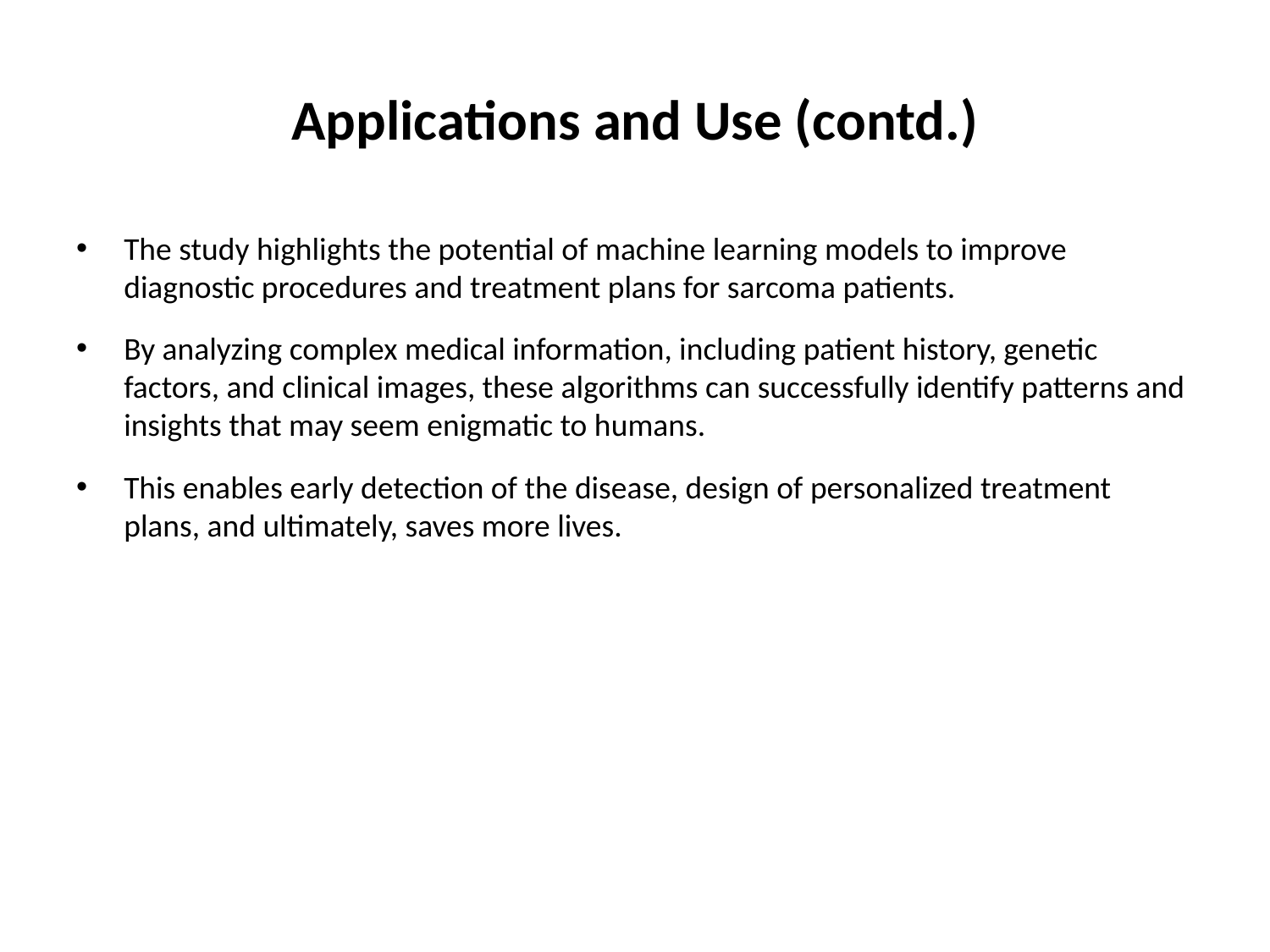

# Applications and Use (contd.)
The study highlights the potential of machine learning models to improve diagnostic procedures and treatment plans for sarcoma patients.
By analyzing complex medical information, including patient history, genetic factors, and clinical images, these algorithms can successfully identify patterns and insights that may seem enigmatic to humans.
This enables early detection of the disease, design of personalized treatment plans, and ultimately, saves more lives.